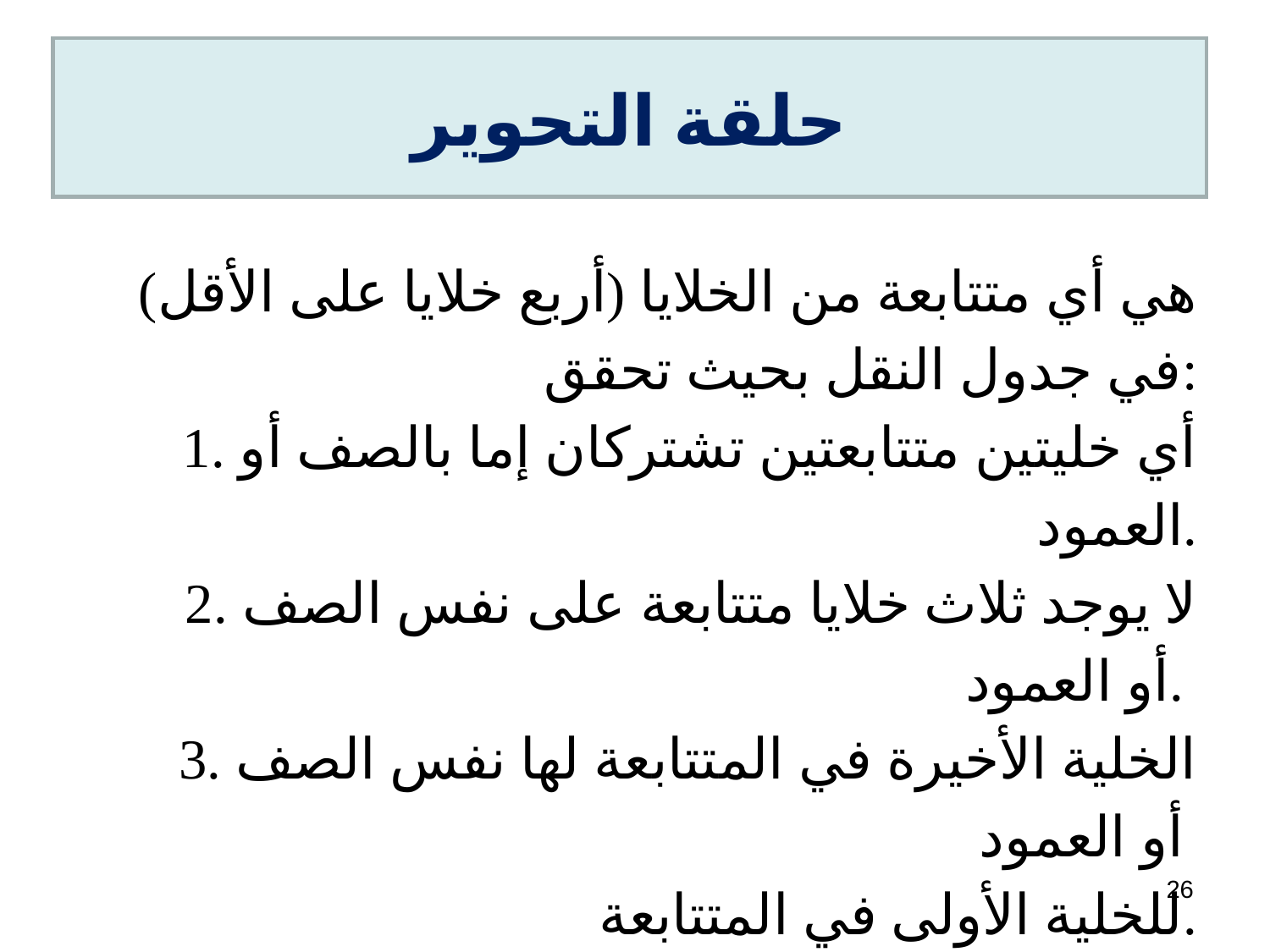

# حلقة التحوير

هي أي متتابعة من الخلايا (أربع خلايا على الأقل) في جدول النقل بحيث تحقق:
  1. أي خليتين متتابعتين تشتركان إما بالصف أو العمود.
  2. لا يوجد ثلاث خلايا متتابعة على نفس الصف أو العمود.
  3. الخلية الأخيرة في المتتابعة لها نفس الصف أو العمود
      للخلية الأولى في المتتابعة.
26